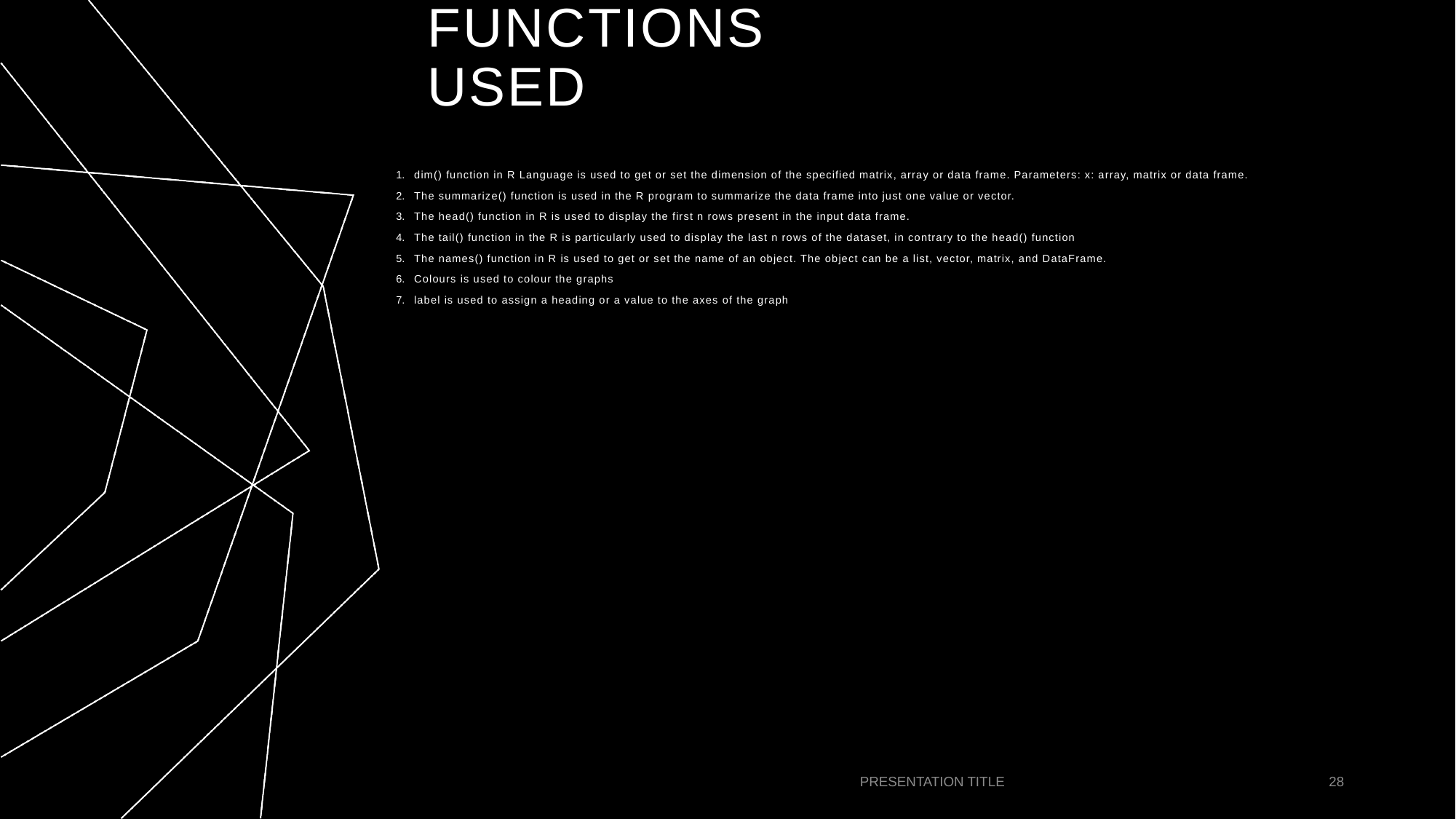

# Functions used
dim() function in R Language is used to get or set the dimension of the specified matrix, array or data frame. Parameters: x: array, matrix or data frame.
The summarize() function is used in the R program to summarize the data frame into just one value or vector.
The head() function in R is used to display the first n rows present in the input data frame.
The tail() function in the R is particularly used to display the last n rows of the dataset, in contrary to the head() function
The names() function in R is used to get or set the name of an object. The object can be a list, vector, matrix, and DataFrame.
Colours is used to colour the graphs
label is used to assign a heading or a value to the axes of the graph

PRESENTATION TITLE
28